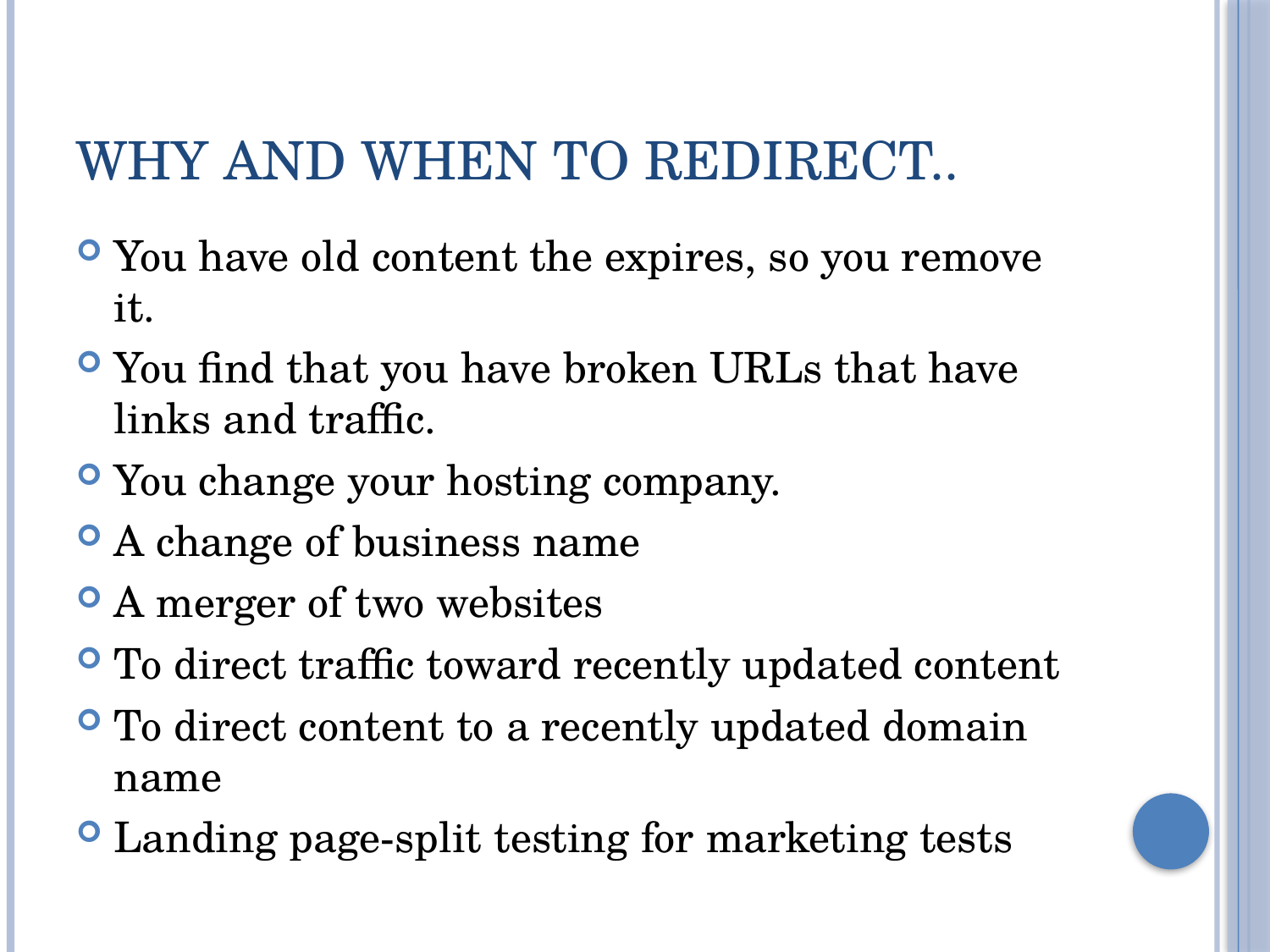

# Why and when to redirect..
You have old content the expires, so you remove it.
You find that you have broken URLs that have links and traffic.
You change your hosting company.
A change of business name
A merger of two websites
To direct traffic toward recently updated content
To direct content to a recently updated domain name
Landing page-split testing for marketing tests